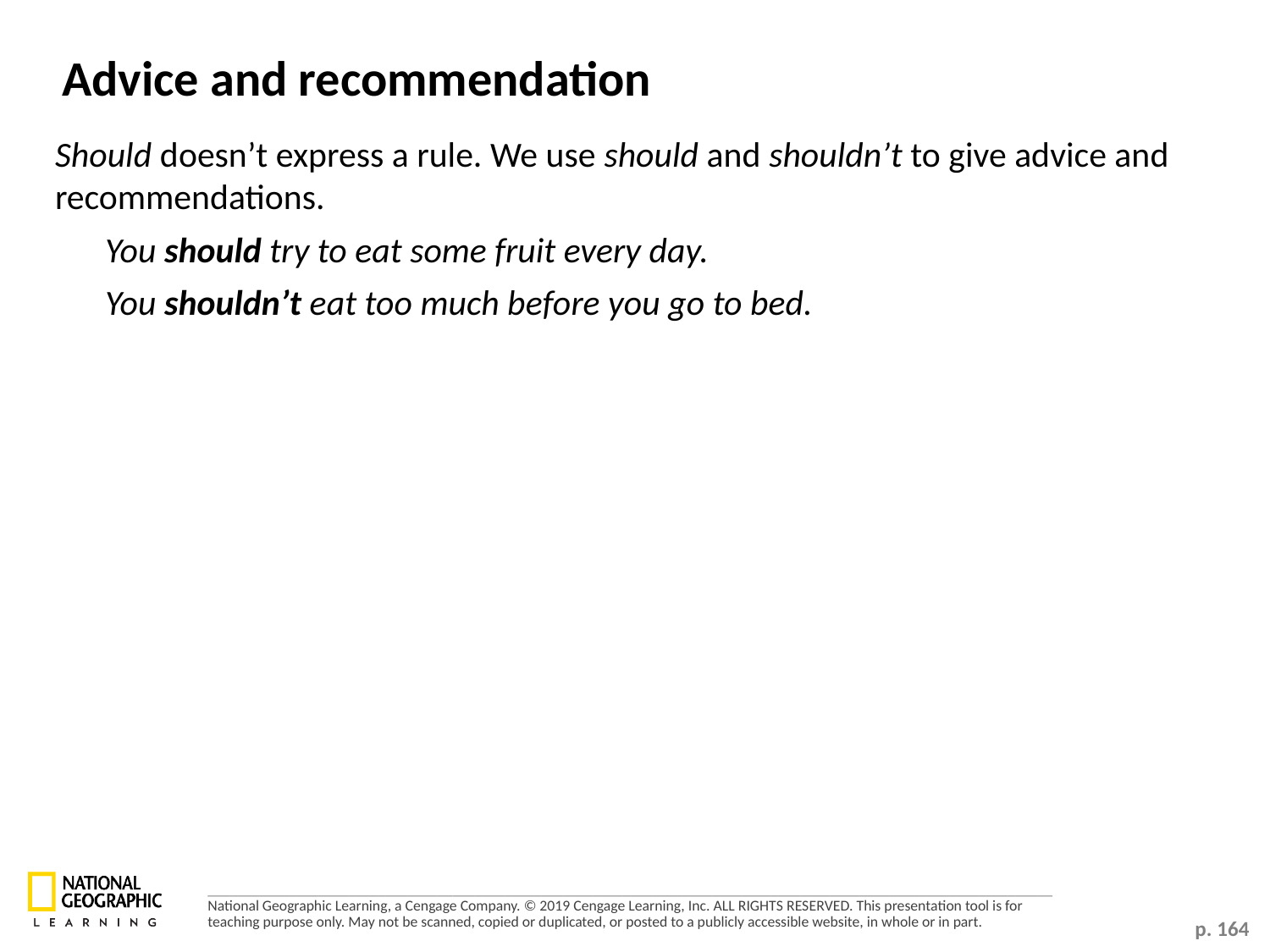

Advice and recommendation
Should doesn’t express a rule. We use should and shouldn’t to give advice and recommendations.
	You should try to eat some fruit every day.
	You shouldn’t eat too much before you go to bed.
p. 164